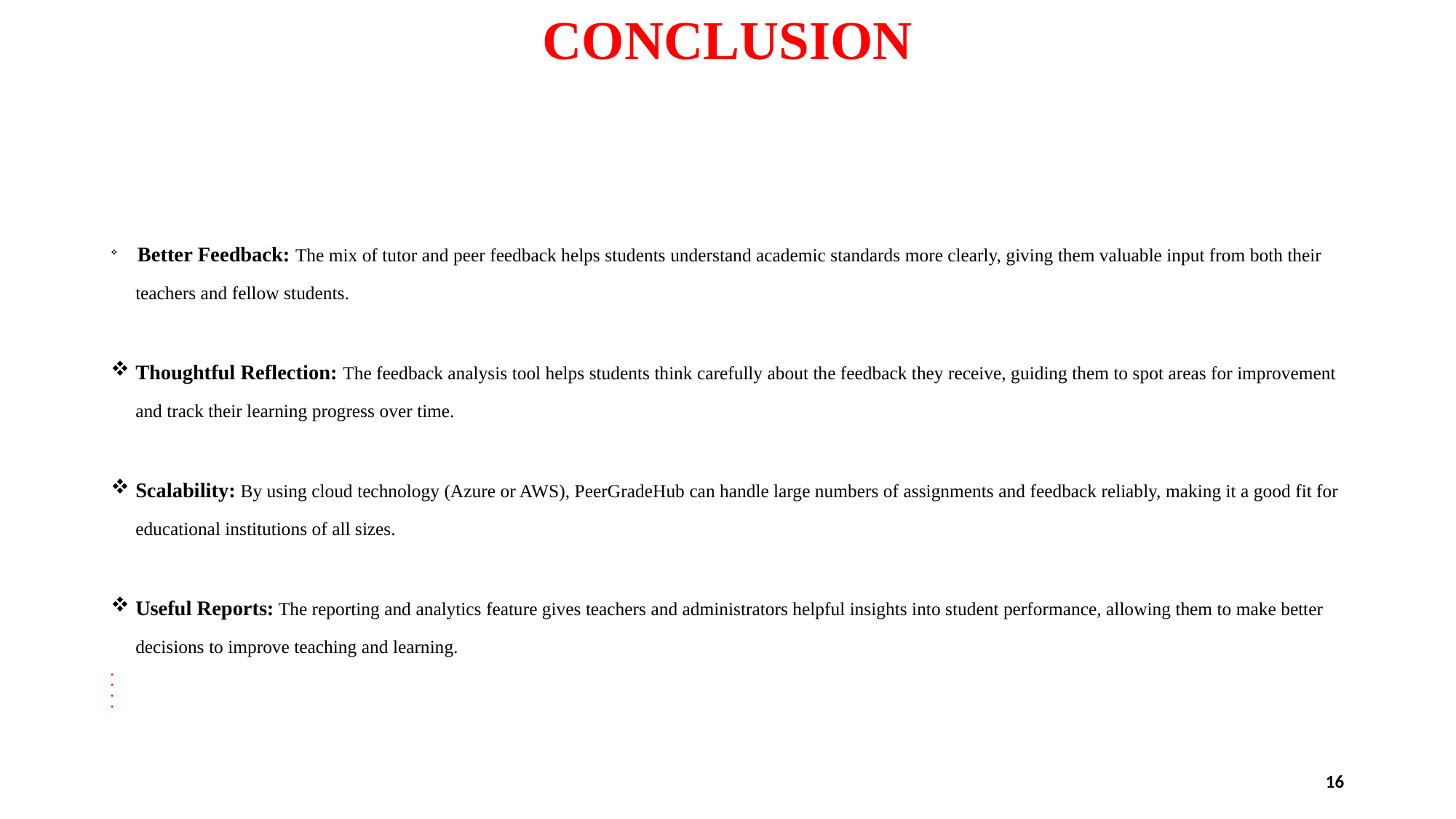

# CONCLUSION
 Better Feedback: The mix of tutor and peer feedback helps students understand academic standards more clearly, giving them valuable input from both their teachers and fellow students.

Thoughtful Reflection: The feedback analysis tool helps students think carefully about the feedback they receive, guiding them to spot areas for improvement and track their learning progress over time.

Scalability: By using cloud technology (Azure or AWS), PeerGradeHub can handle large numbers of assignments and feedback reliably, making it a good fit for educational institutions of all sizes.

Useful Reports: The reporting and analytics feature gives teachers and administrators helpful insights into student performance, allowing them to make better decisions to improve teaching and learning.

16